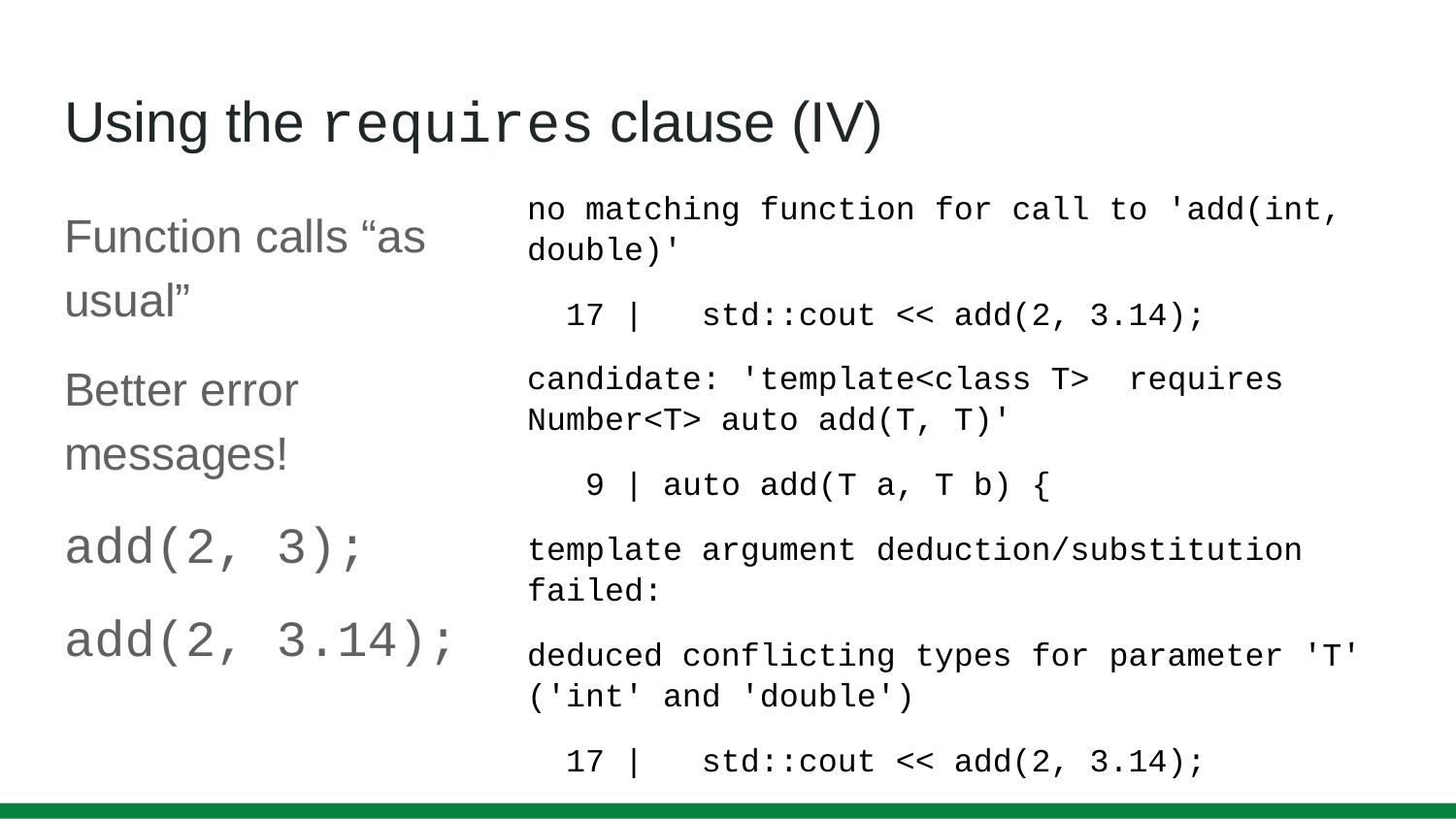

# Using the requires clause (IV)
no matching function for call to 'add(int, double)'
  17 |   std::cout << add(2, 3.14);
candidate: 'template<class T>  requires  Number<T> auto add(T, T)'
   9 | auto add(T a, T b) {
template argument deduction/substitution failed:
deduced conflicting types for parameter 'T' ('int' and 'double')
  17 |   std::cout << add(2, 3.14);
Function calls “as usual”
Better error messages!
add(2, 3);
add(2, 3.14);